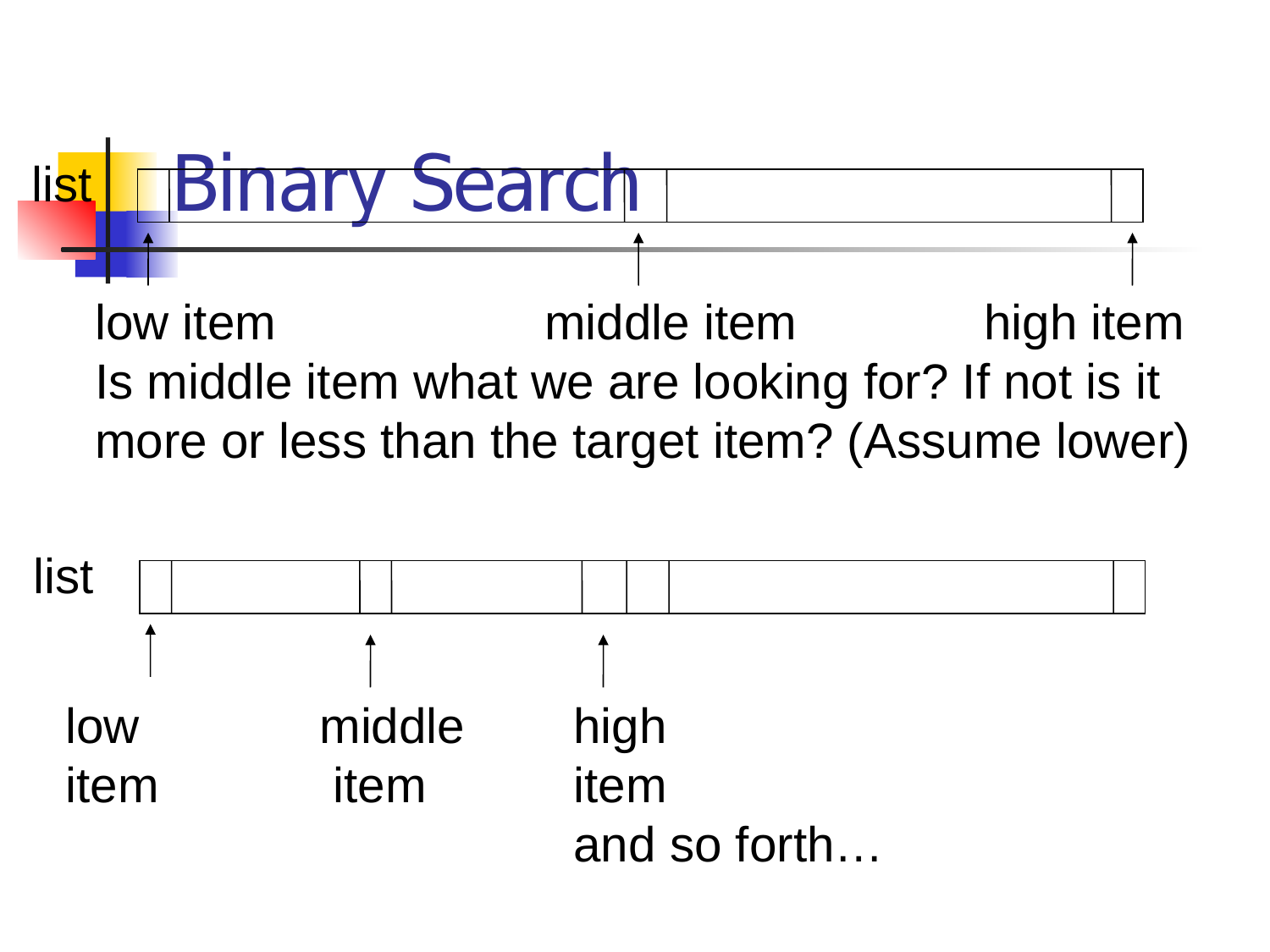

# Binary Search
list

low item		     middle item		high item
Is middle item what we are looking for? If not is it
more or less than the target item? (Assume lower)
list

low 		middle	high
item		 item 	     	item
				and so forth…